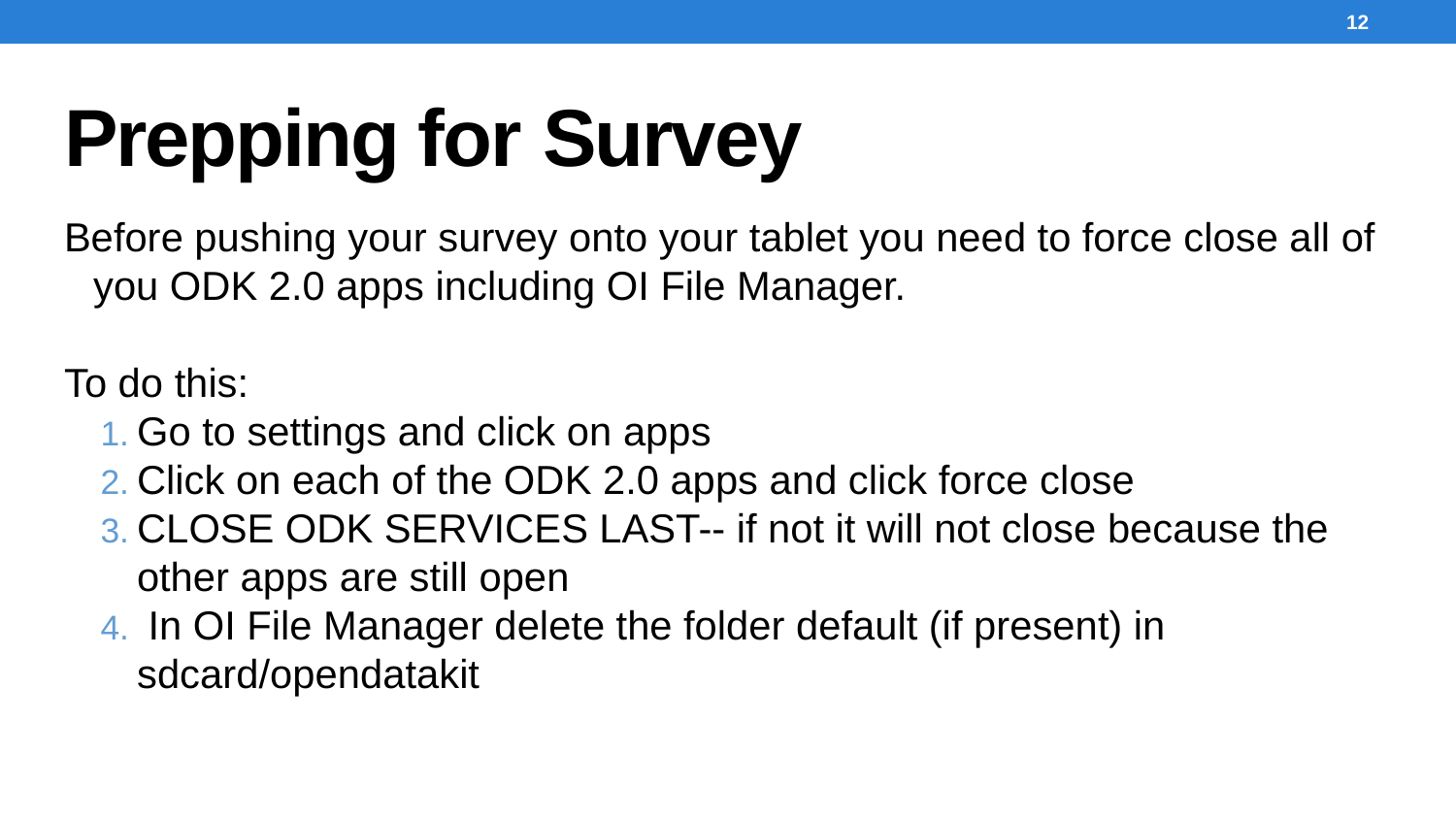

12
# Prepping for Survey
Before pushing your survey onto your tablet you need to force close all of you ODK 2.0 apps including OI File Manager.

To do this:
Go to settings and click on apps
Click on each of the ODK 2.0 apps and click force close
CLOSE ODK SERVICES LAST-- if not it will not close because the other apps are still open
 In OI File Manager delete the folder default (if present) in sdcard/opendatakit
12